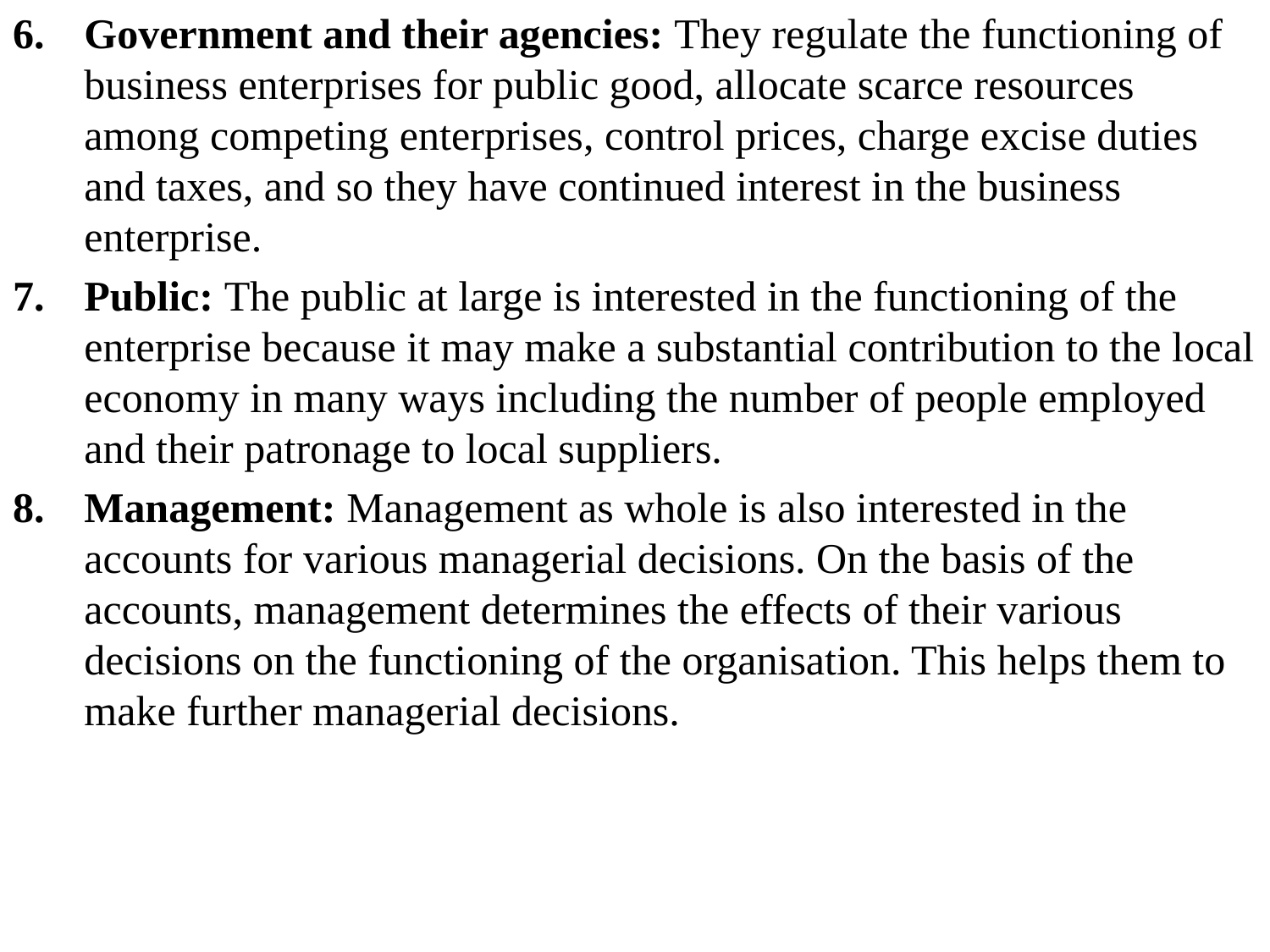

6.	Government and their agencies: They regulate the functioning of business enterprises for public good, allocate scarce resources among competing enterprises, control prices, charge excise duties and taxes, and so they have continued interest in the business enterprise.
7.	Public: The public at large is interested in the functioning of the enterprise because it may make a substantial contribution to the local economy in many ways including the number of people employed and their patronage to local suppliers.
8.	Management: Management as whole is also interested in the accounts for various managerial decisions. On the basis of the accounts, management determines the effects of their various decisions on the functioning of the organisation. This helps them to make further managerial decisions.